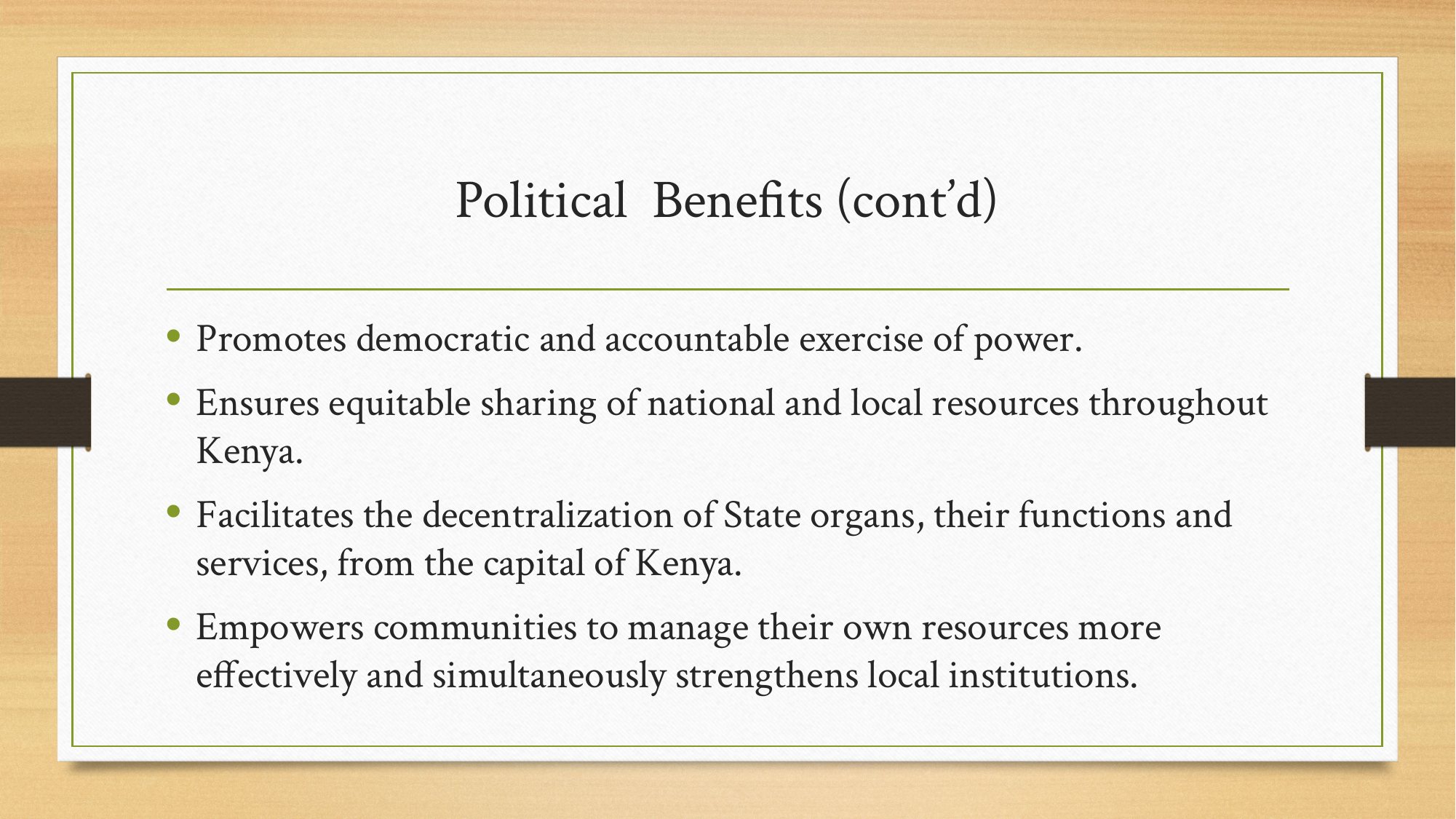

# Political  Benefits (cont’d)
Promotes democratic and accountable exercise of power.
Ensures equitable sharing of national and local resources throughout Kenya.
Facilitates the decentralization of State organs, their functions and services, from the capital of Kenya.
Empowers communities to manage their own resources more effectively and simultaneously strengthens local institutions.